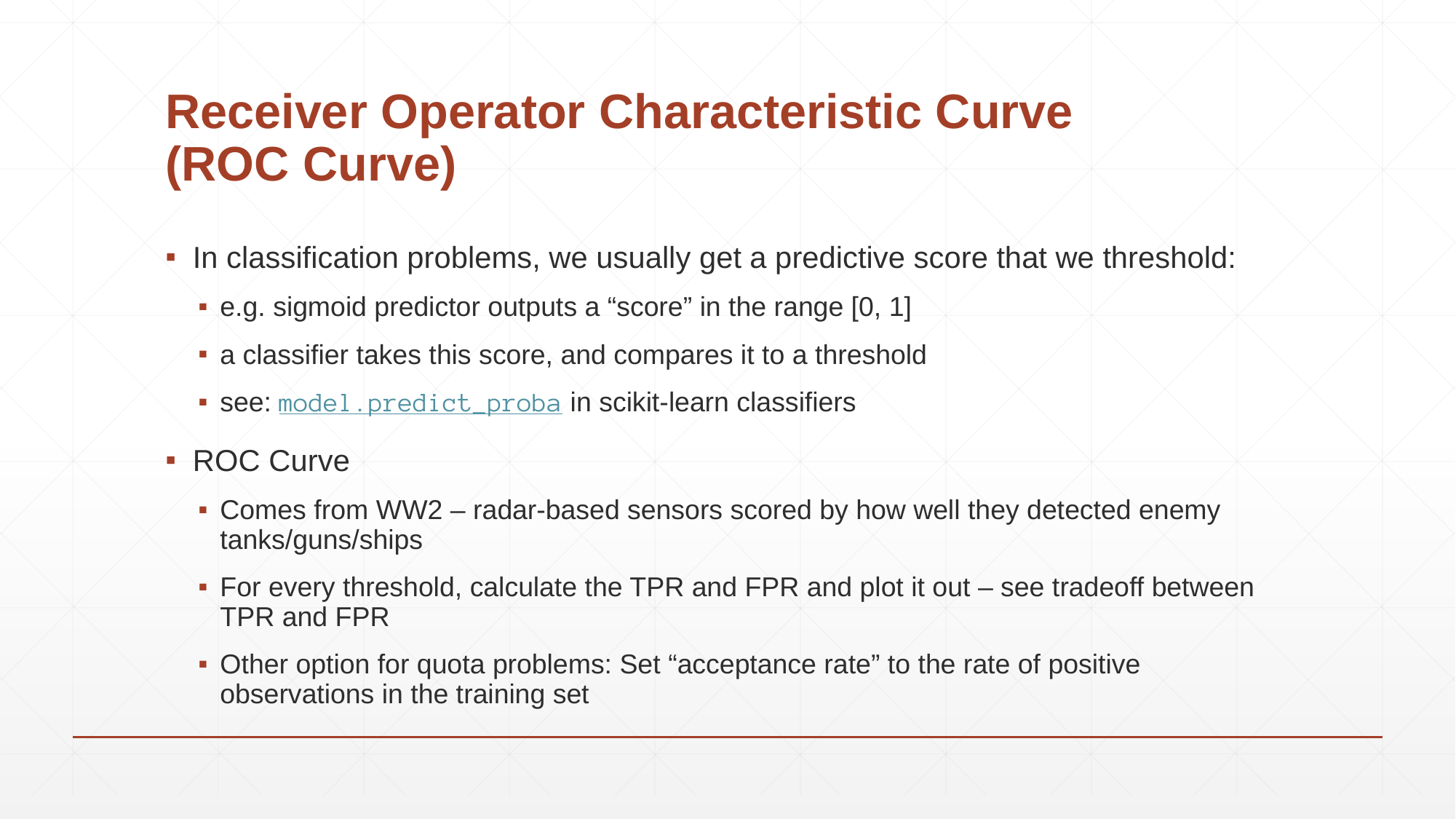

# Receiver Operator Characteristic Curve (ROC Curve)
In classification problems, we usually get a predictive score that we threshold:
e.g. sigmoid predictor outputs a “score” in the range [0, 1]
a classifier takes this score, and compares it to a threshold
see: model.predict_proba in scikit-learn classifiers
ROC Curve
Comes from WW2 – radar-based sensors scored by how well they detected enemy tanks/guns/ships
For every threshold, calculate the TPR and FPR and plot it out – see tradeoff between TPR and FPR
Other option for quota problems: Set “acceptance rate” to the rate of positive observations in the training set